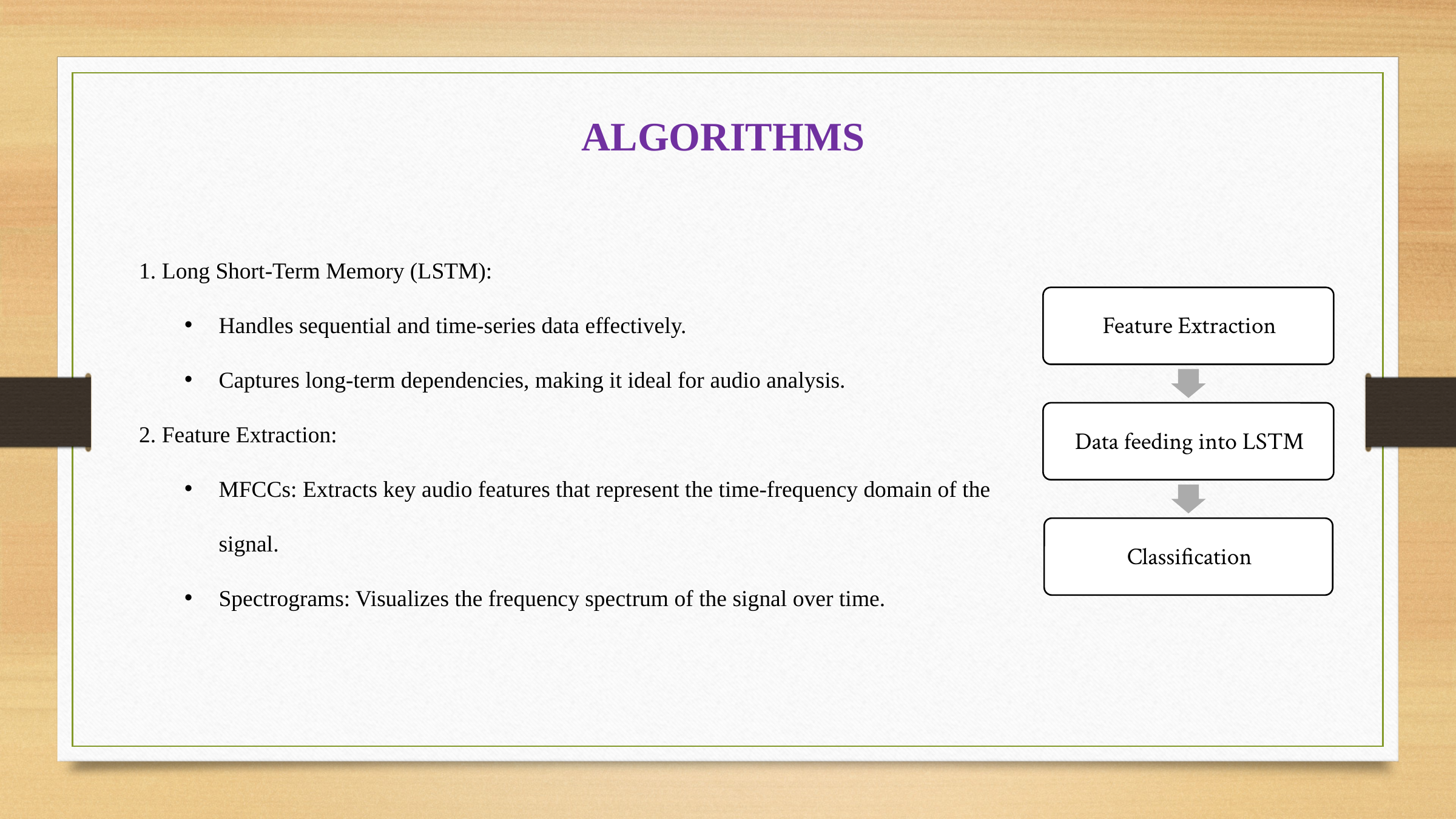

ALGORITHMS

1. Long Short-Term Memory (LSTM):
Handles sequential and time-series data effectively.
Captures long-term dependencies, making it ideal for audio analysis.
2. Feature Extraction:
MFCCs: Extracts key audio features that represent the time-frequency domain of the signal.
Spectrograms: Visualizes the frequency spectrum of the signal over time.

Feature Extraction

Data feeding into LSTM

Classification